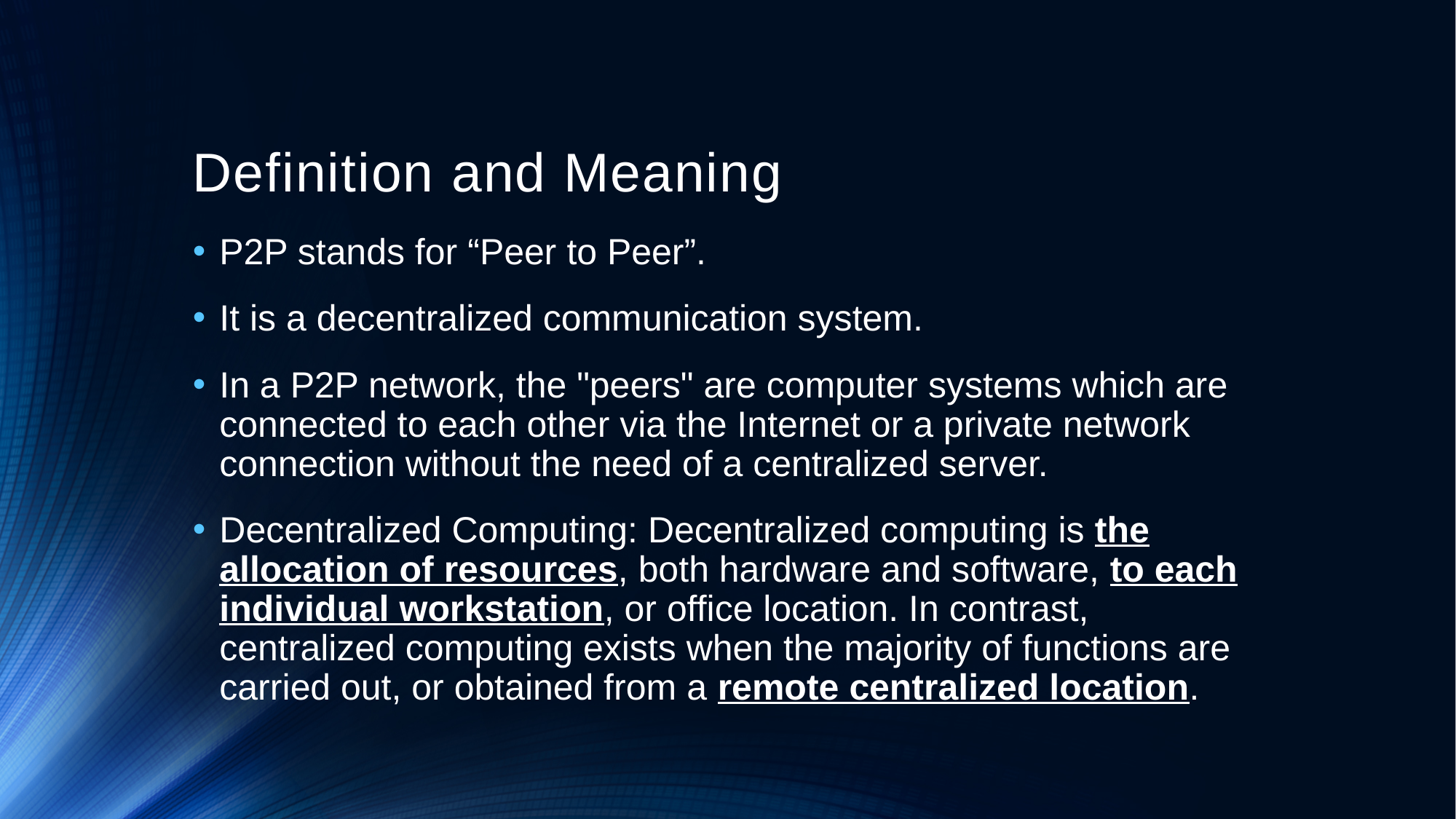

# Definition and Meaning
P2P stands for “Peer to Peer”.
It is a decentralized communication system.
In a P2P network, the "peers" are computer systems which are connected to each other via the Internet or a private network connection without the need of a centralized server.
Decentralized Computing: Decentralized computing is the allocation of resources, both hardware and software, to each individual workstation, or office location. In contrast, centralized computing exists when the majority of functions are carried out, or obtained from a remote centralized location.